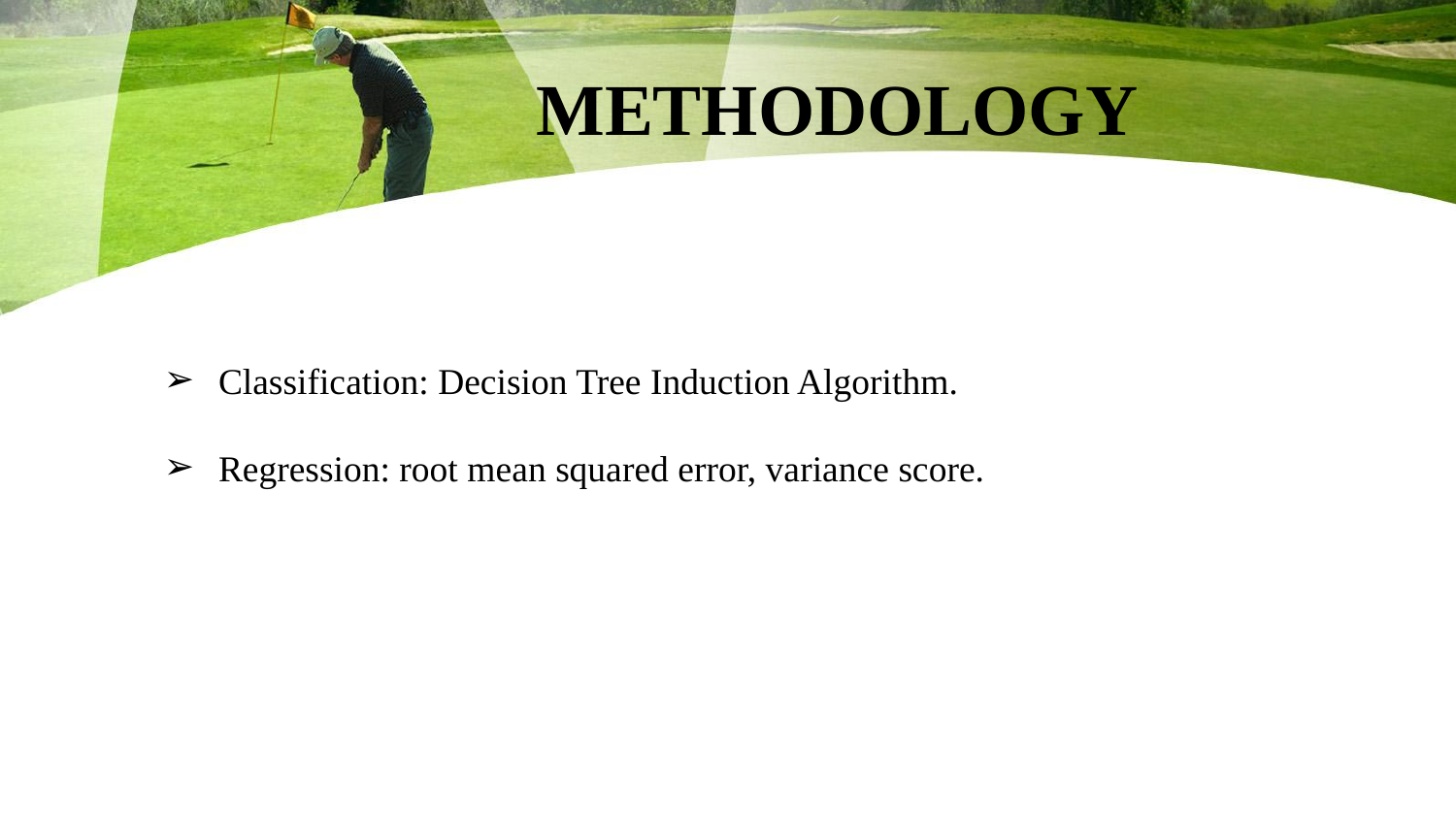

METHODOLOGY
Classification: Decision Tree Induction Algorithm.

Regression: root mean squared error, variance score.